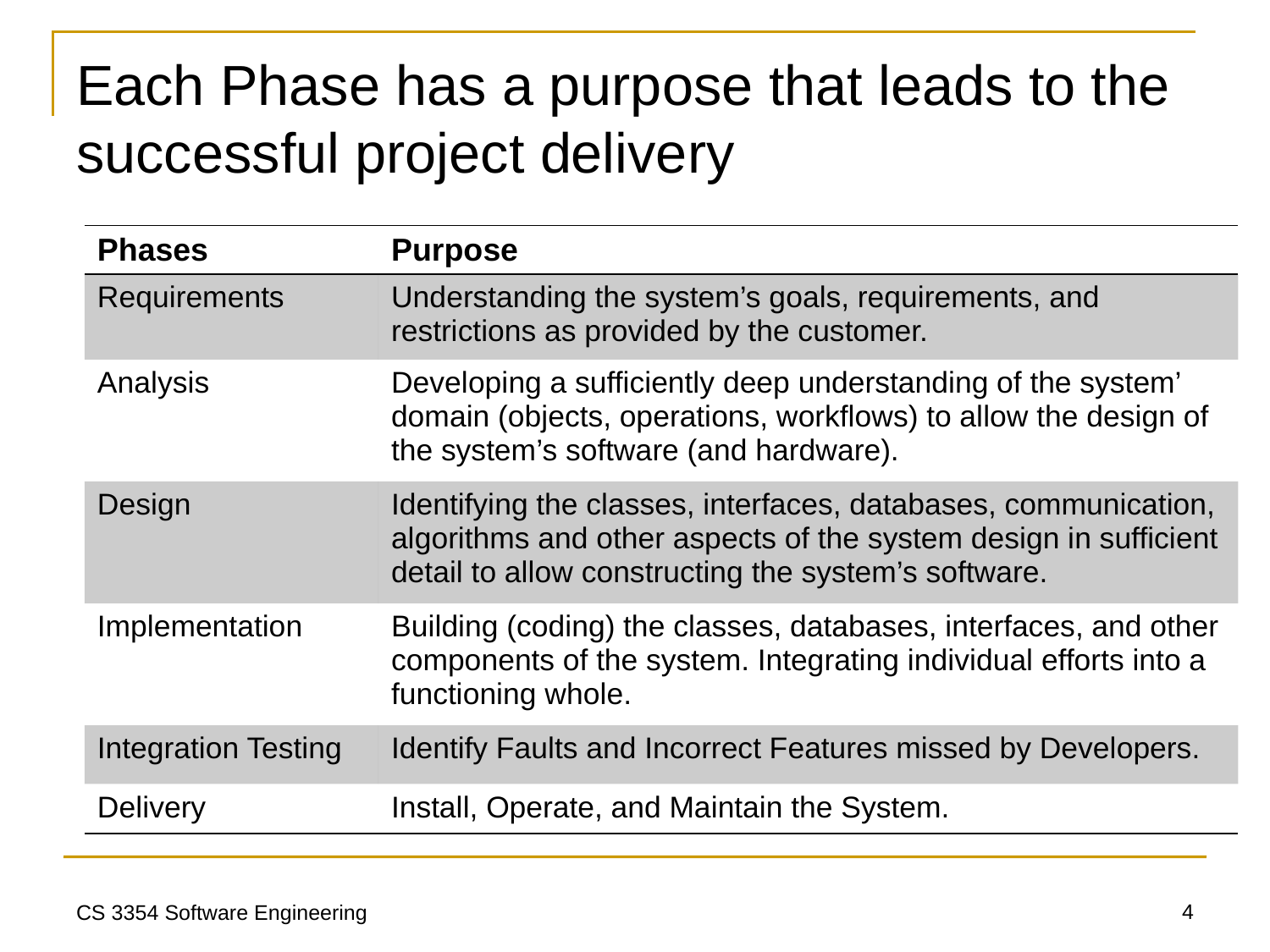

# Each Phase has a purpose that leads to the successful project delivery
| Phases | Purpose |
| --- | --- |
| Requirements | Understanding the system’s goals, requirements, and restrictions as provided by the customer. |
| Analysis | Developing a sufficiently deep understanding of the system’ domain (objects, operations, workflows) to allow the design of the system’s software (and hardware). |
| Design | Identifying the classes, interfaces, databases, communication, algorithms and other aspects of the system design in sufficient detail to allow constructing the system’s software. |
| Implementation | Building (coding) the classes, databases, interfaces, and other components of the system. Integrating individual efforts into a functioning whole. |
| Integration Testing | Identify Faults and Incorrect Features missed by Developers. |
| Delivery | Install, Operate, and Maintain the System. |
4
CS 3354 Software Engineering